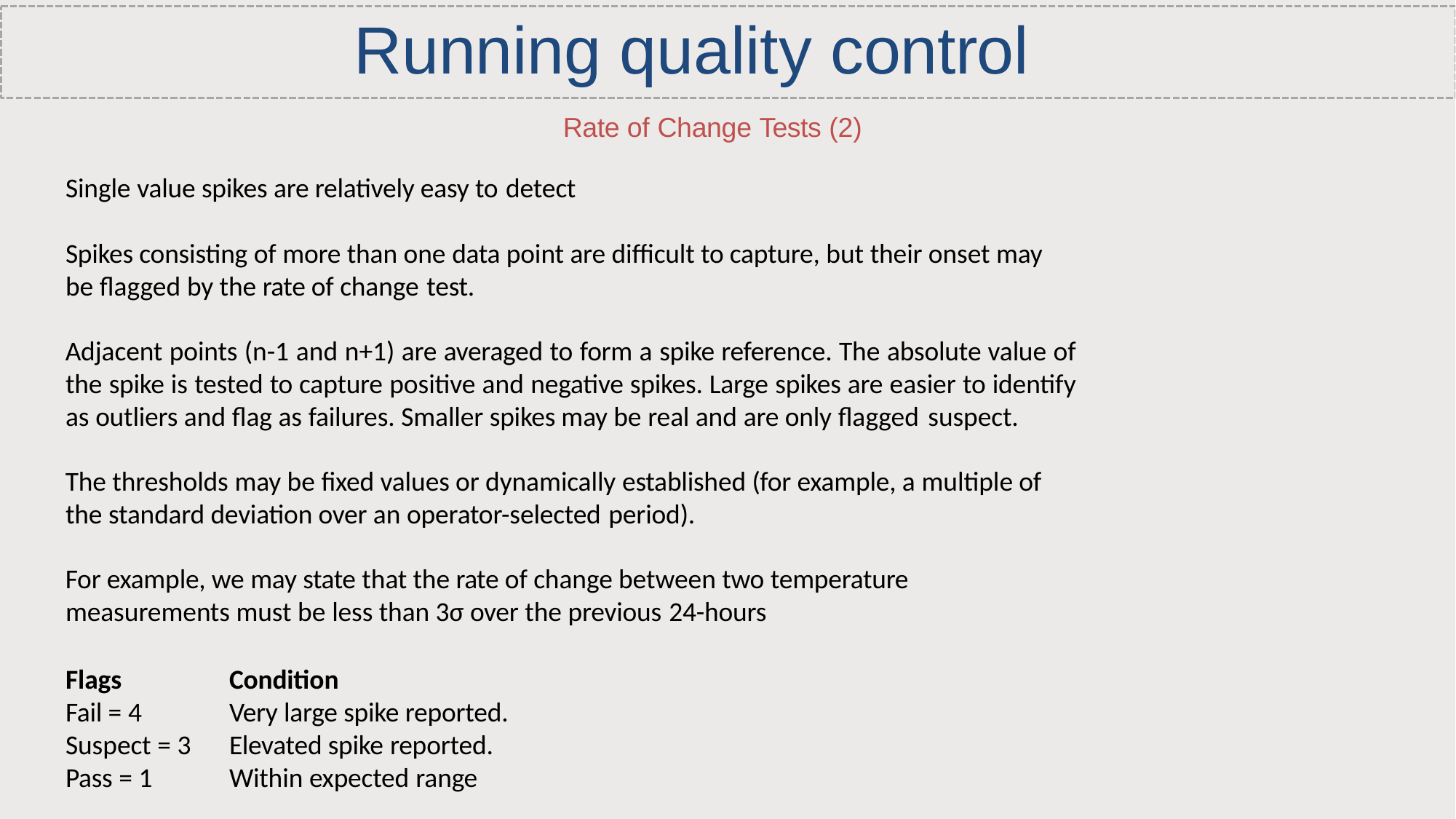

# Running quality control
Rate of Change Tests (2)
Single value spikes are relatively easy to detect

Spikes consisting of more than one data point are difficult to capture, but their onset may  be flagged by the rate of change test.

Adjacent points (n-1 and n+1) are averaged to form a spike reference. The absolute value of  the spike is tested to capture positive and negative spikes. Large spikes are easier to identify  as outliers and flag as failures. Smaller spikes may be real and are only flagged suspect.

The thresholds may be fixed values or dynamically established (for example, a multiple of  the standard deviation over an operator-selected period).

For example, we may state that the rate of change between two temperature  measurements must be less than 3σ over the previous 24-hours
Flags
Fail = 4
Suspect = 3
Pass = 1
Condition
Very large spike reported.  Elevated spike reported.
Within expected range